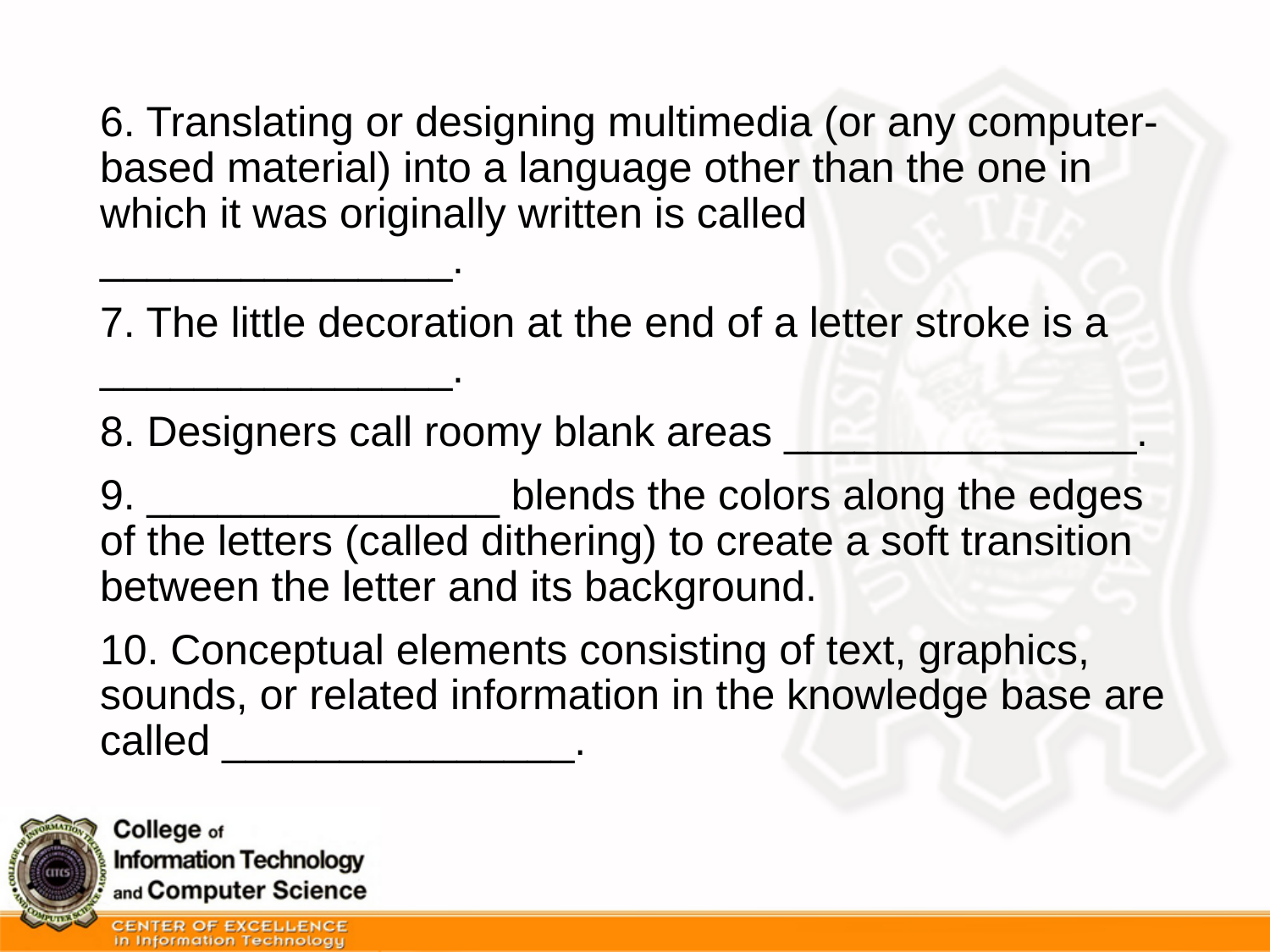

6. Translating or designing multimedia (or any computer-based material) into a language other than the one in which it was originally written is called _______________.
7. The little decoration at the end of a letter stroke is a _______________.
8. Designers call roomy blank areas _______________.
9. _______________ blends the colors along the edges of the letters (called dithering) to create a soft transition between the letter and its background.
10. Conceptual elements consisting of text, graphics, sounds, or related information in the knowledge base are called _______________.